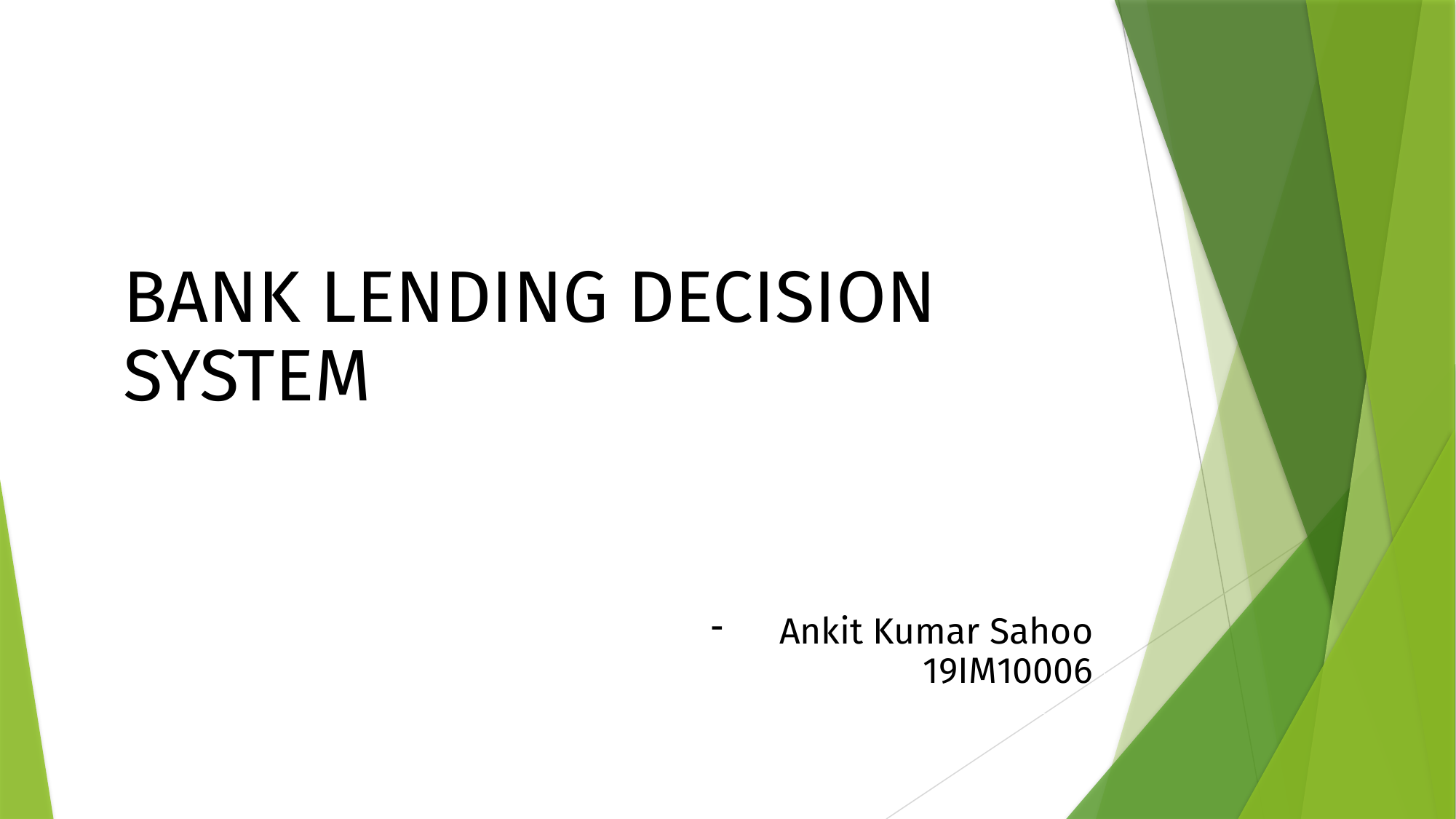

BANK LENDING DECISION SYSTEM
Ankit Kumar Sahoo
19IM10006